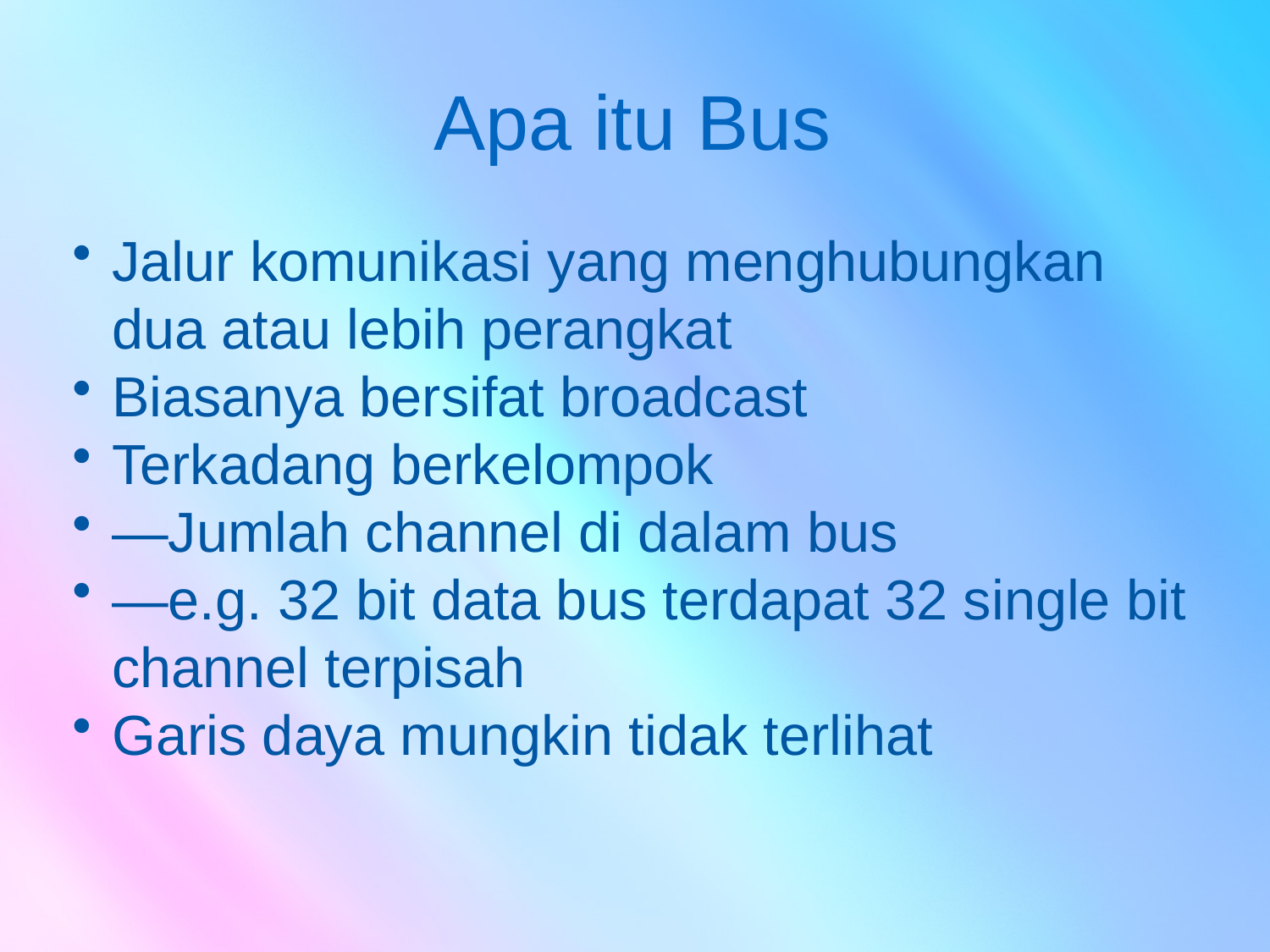

# Apa itu Bus
Jalur komunikasi yang menghubungkan dua atau lebih perangkat
Biasanya bersifat broadcast
Terkadang berkelompok
—Jumlah channel di dalam bus
—e.g. 32 bit data bus terdapat 32 single bit channel terpisah
Garis daya mungkin tidak terlihat